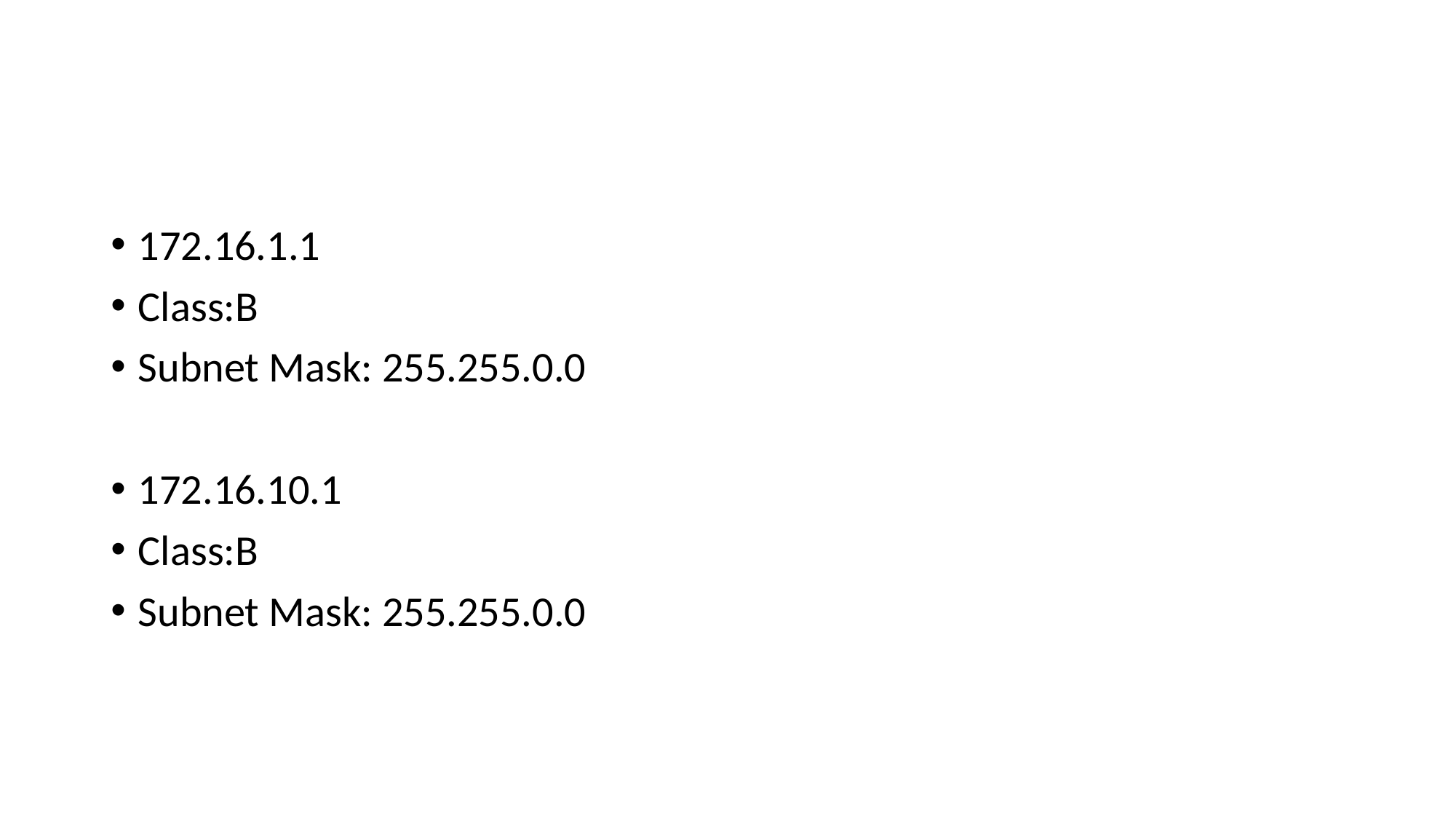

#
172.16.1.1
Class:B
Subnet Mask: 255.255.0.0

172.16.10.1
Class:B
Subnet Mask: 255.255.0.0